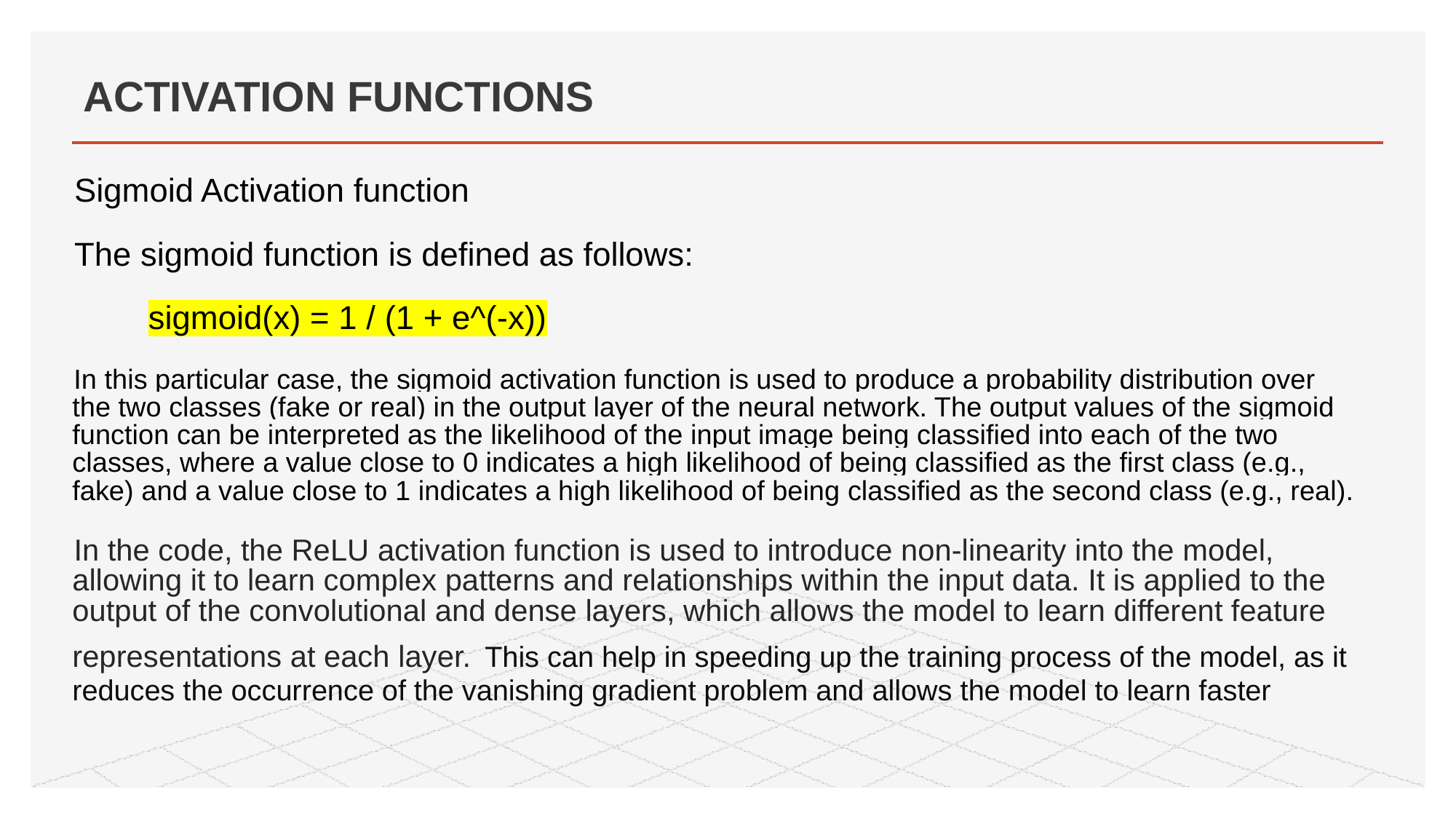

# ACTIVATION FUNCTIONS
Sigmoid Activation function
The sigmoid function is defined as follows:
        sigmoid(x) = 1 / (1 + e^(-x))
In this particular case, the sigmoid activation function is used to produce a probability distribution over the two classes (fake or real) in the output layer of the neural network. The output values of the sigmoid function can be interpreted as the likelihood of the input image being classified into each of the two classes, where a value close to 0 indicates a high likelihood of being classified as the first class (e.g., fake) and a value close to 1 indicates a high likelihood of being classified as the second class (e.g., real).
In the code, the ReLU activation function is used to introduce non-linearity into the model, allowing it to learn complex patterns and relationships within the input data. It is applied to the output of the convolutional and dense layers, which allows the model to learn different feature representations at each layer. This can help in speeding up the training process of the model, as it reduces the occurrence of the vanishing gradient problem and allows the model to learn faster